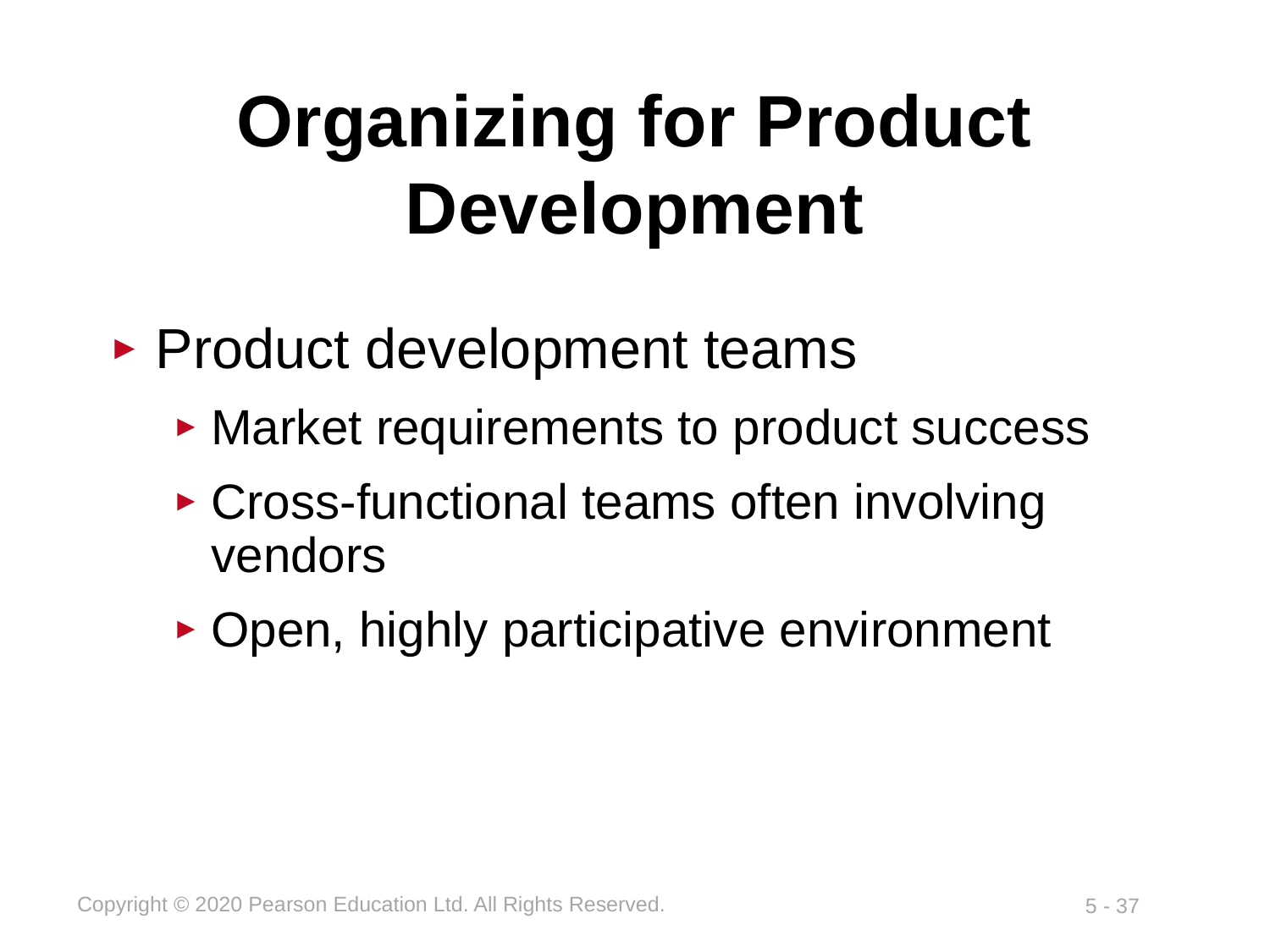

# Organizing for Product Development
Product development teams
Market requirements to product success
Cross-functional teams often involving vendors
Open, highly participative environment